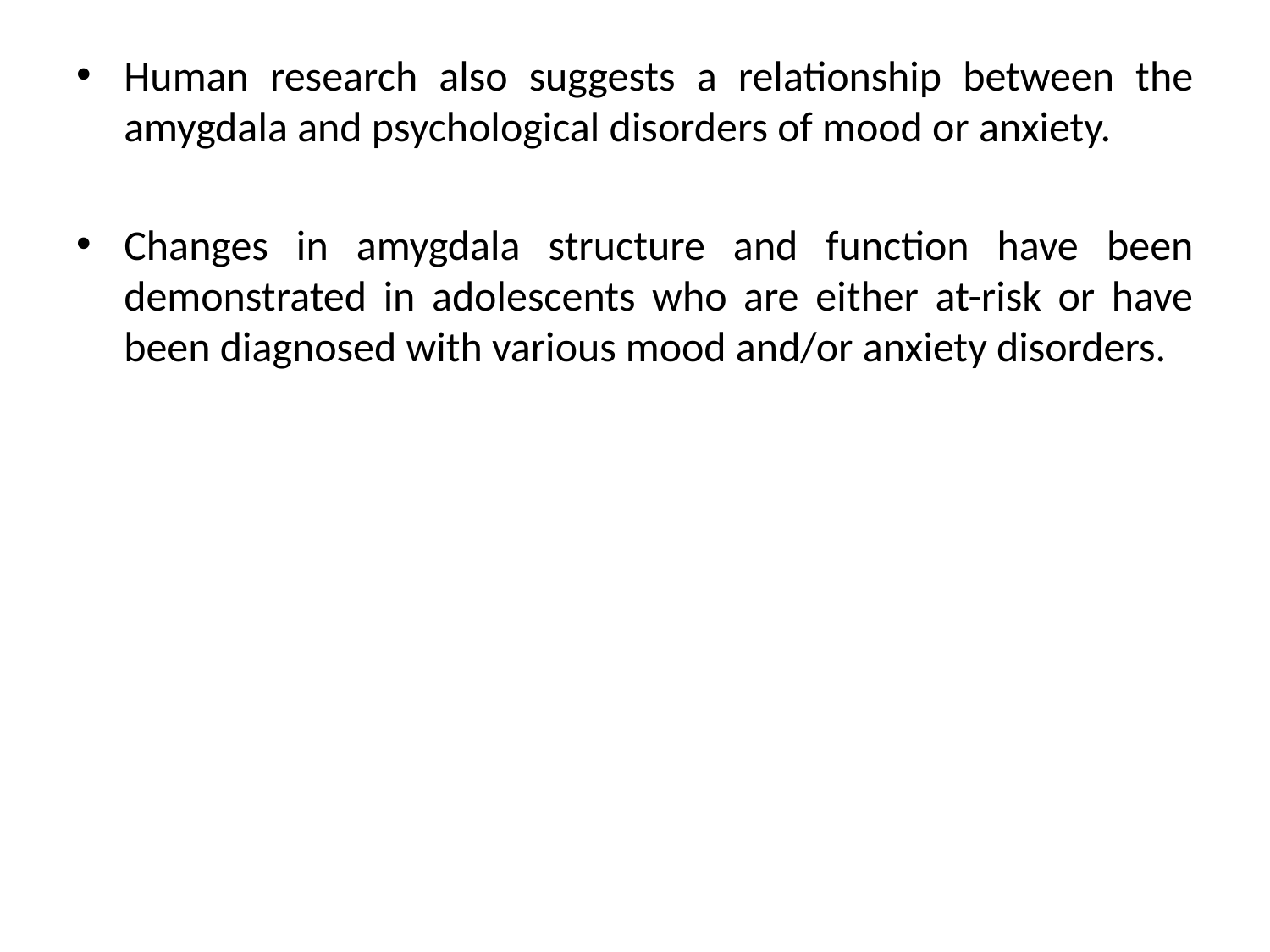

Human research also suggests a relationship between the amygdala and psychological disorders of mood or anxiety.

Changes in amygdala structure and function have been demonstrated in adolescents who are either at-risk or have been diagnosed with various mood and/or anxiety disorders.